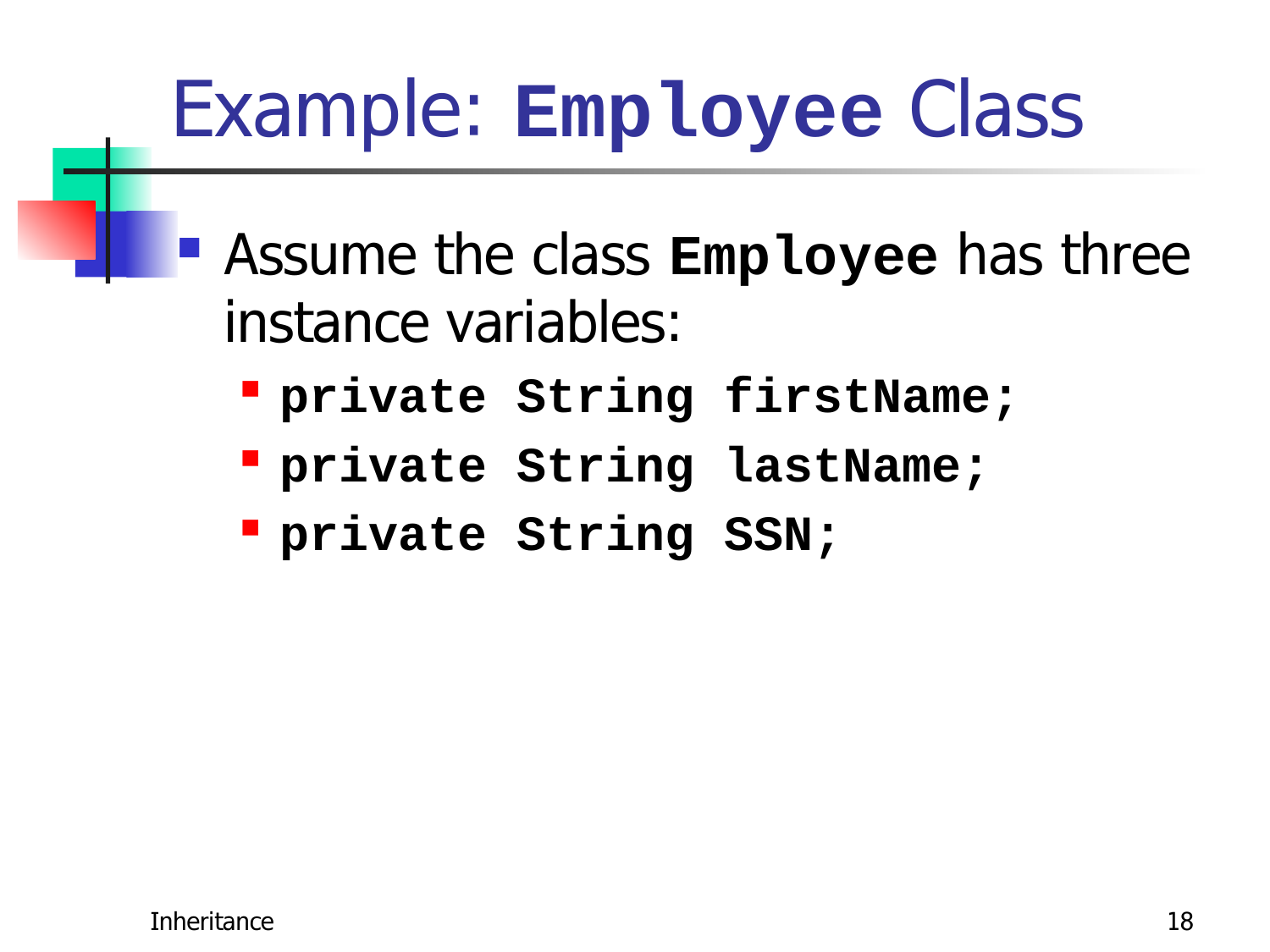

# Example: Employee Class
Assume the class Employee has three instance variables:
private String firstName;
private String lastName;
private String SSN;
Inheritance
18